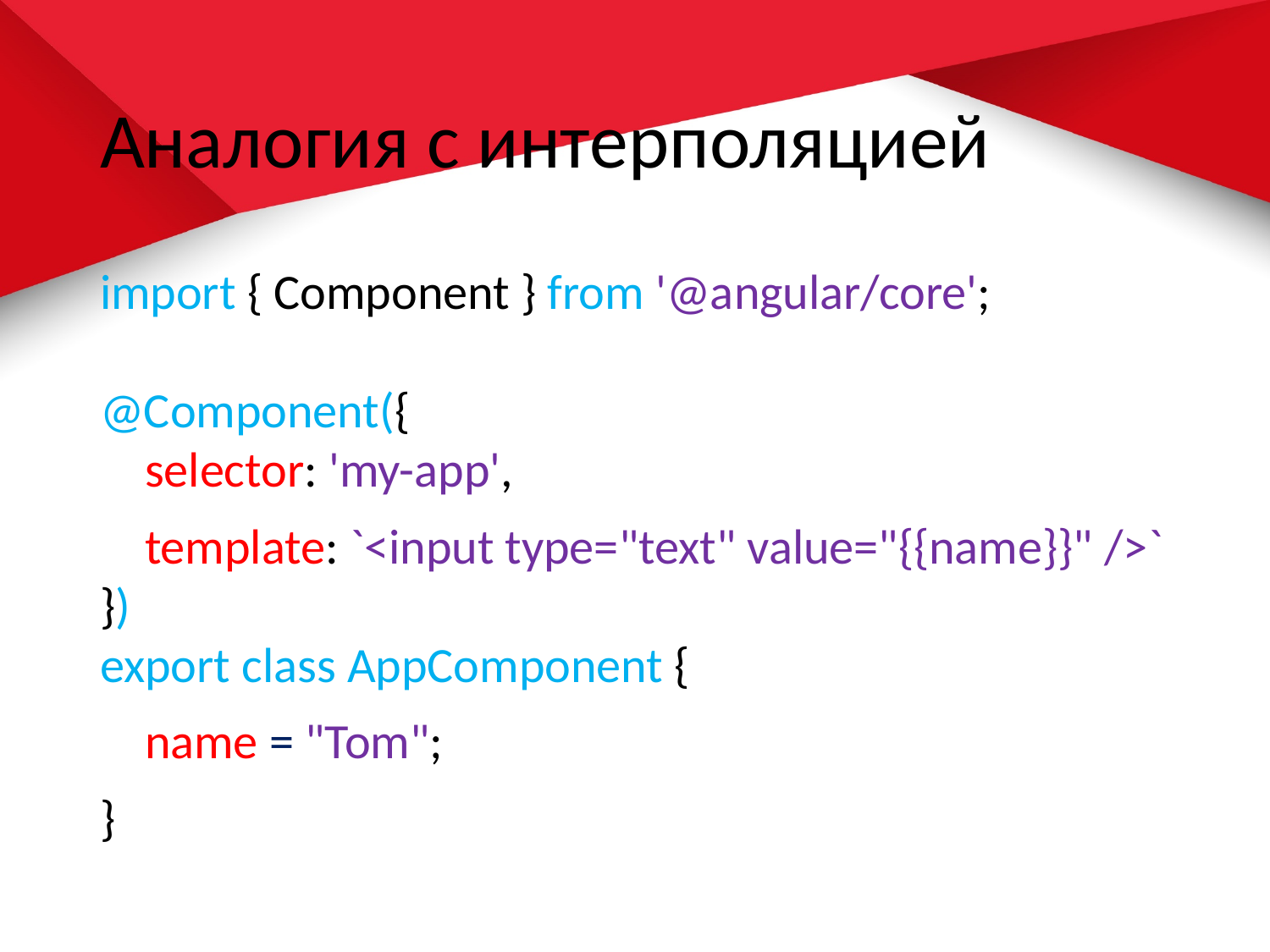

# Аналогия с интерполяцией
import { Component } from '@angular/core';

@Component({
    selector: 'my-app',
    template: `<input type="text" value="{{name}}" />`
})
export class AppComponent {
    name = "Tom";
}